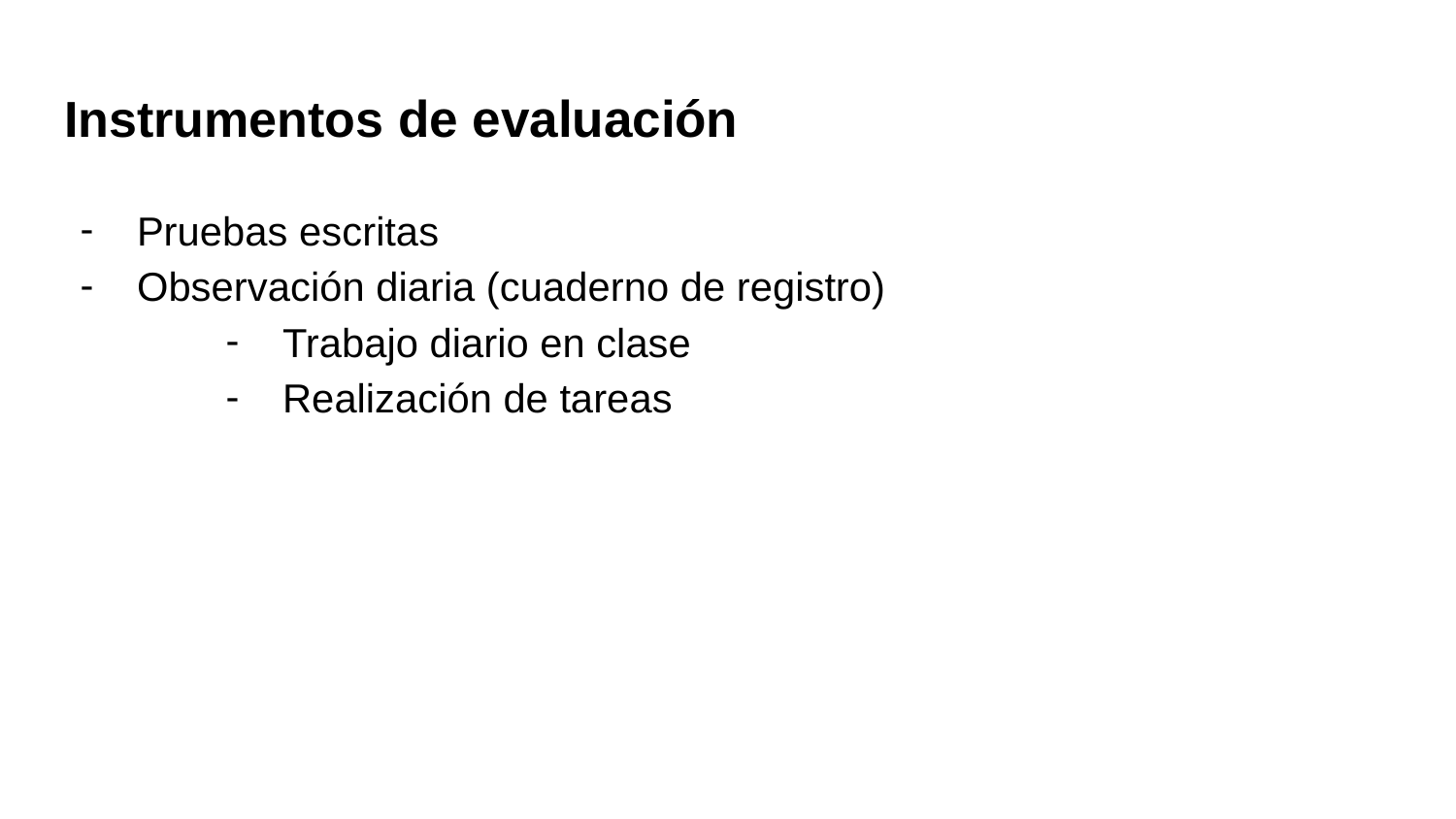

# Instrumentos de evaluación
Pruebas escritas
Observación diaria (cuaderno de registro)
Trabajo diario en clase
Realización de tareas